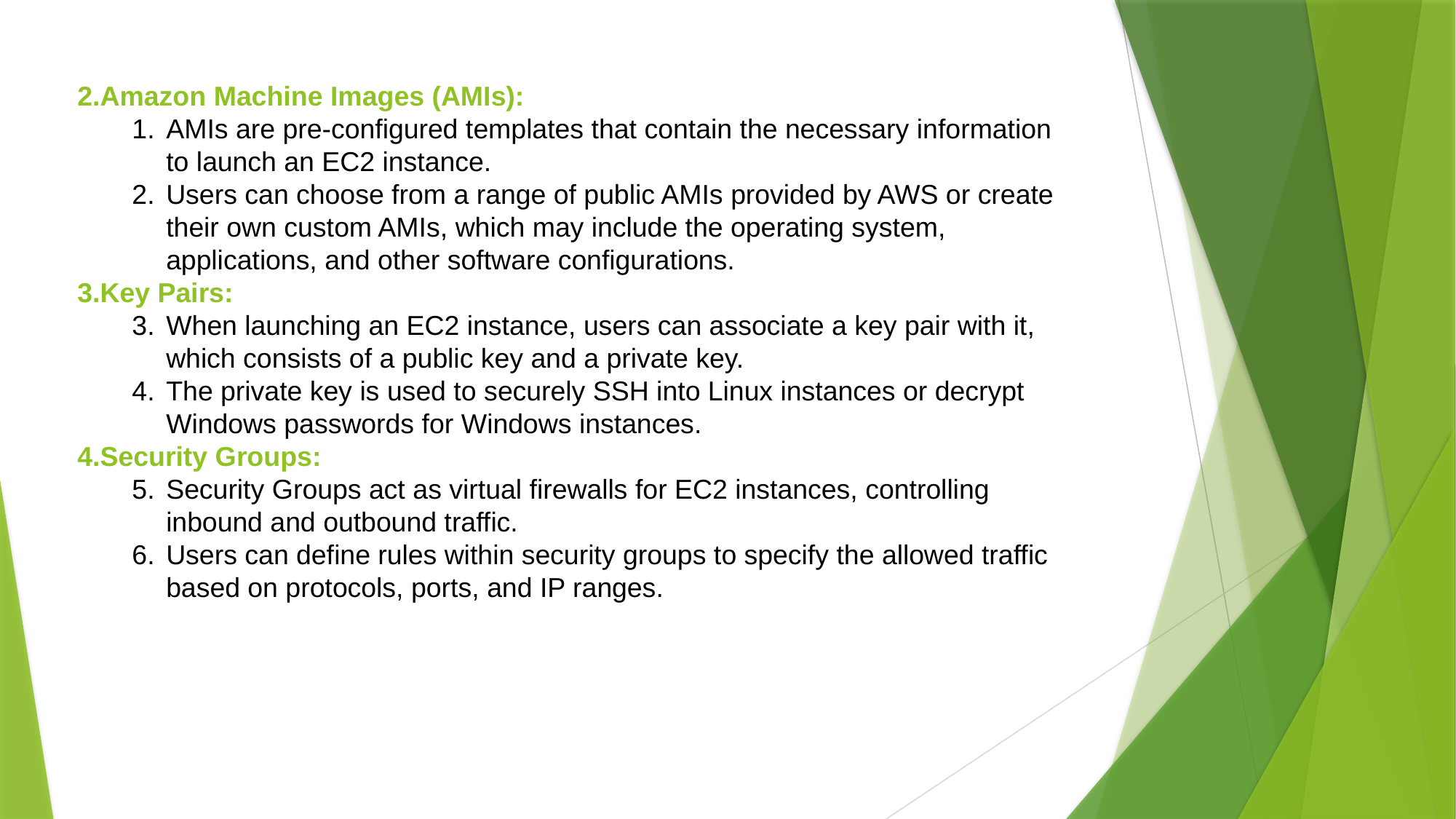

2.Amazon Machine Images (AMIs):
AMIs are pre-configured templates that contain the necessary information to launch an EC2 instance.
Users can choose from a range of public AMIs provided by AWS or create their own custom AMIs, which may include the operating system, applications, and other software configurations.
3.Key Pairs:
When launching an EC2 instance, users can associate a key pair with it, which consists of a public key and a private key.
The private key is used to securely SSH into Linux instances or decrypt Windows passwords for Windows instances.
4.Security Groups:
Security Groups act as virtual firewalls for EC2 instances, controlling inbound and outbound traffic.
Users can define rules within security groups to specify the allowed traffic based on protocols, ports, and IP ranges.